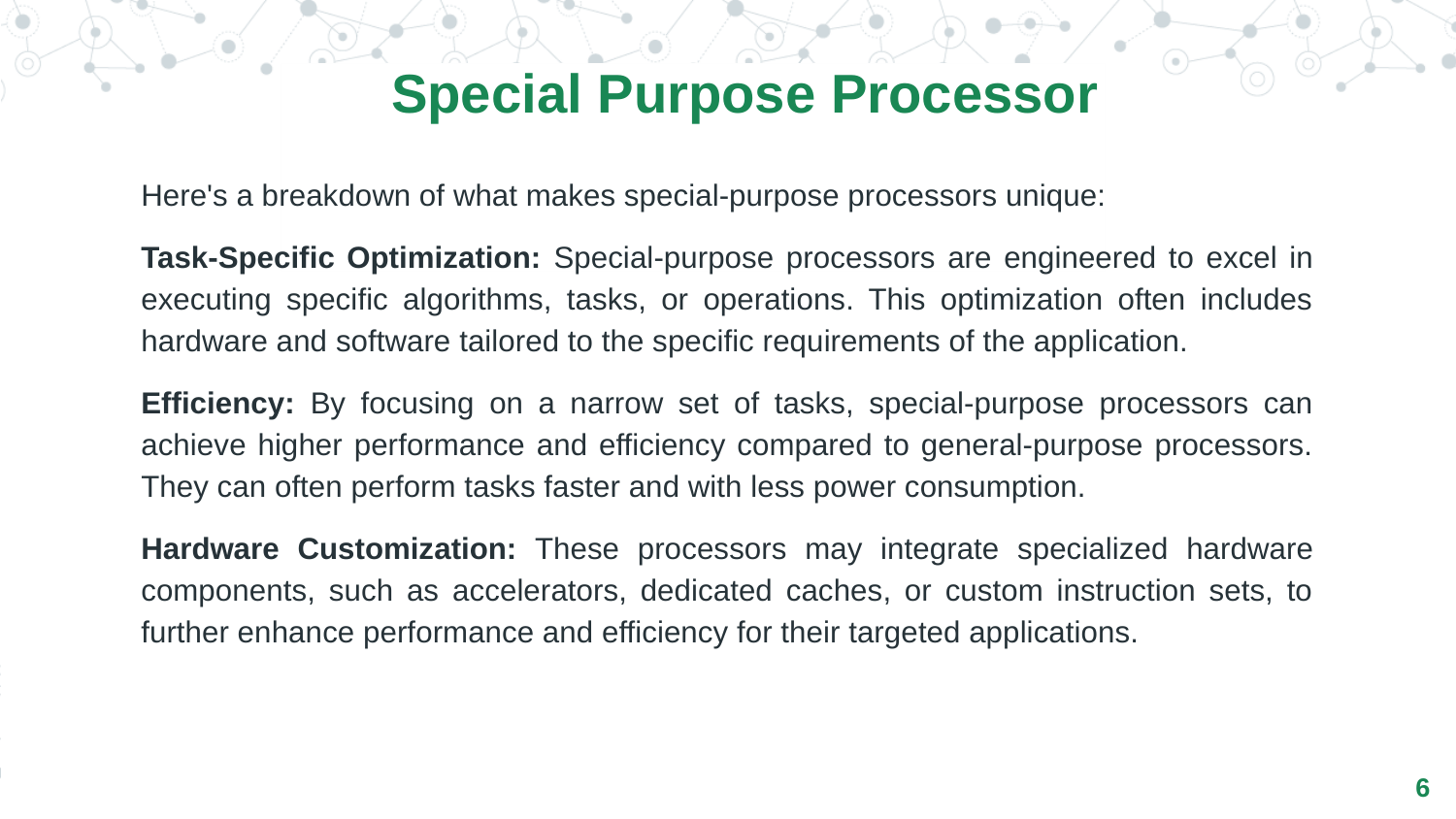

Special Purpose Processor

Here's a breakdown of what makes special-purpose processors unique:
Task-Specific Optimization: Special-purpose processors are engineered to excel in executing specific algorithms, tasks, or operations. This optimization often includes hardware and software tailored to the specific requirements of the application.
Efficiency: By focusing on a narrow set of tasks, special-purpose processors can achieve higher performance and efficiency compared to general-purpose processors. They can often perform tasks faster and with less power consumption.
Hardware Customization: These processors may integrate specialized hardware components, such as accelerators, dedicated caches, or custom instruction sets, to further enhance performance and efficiency for their targeted applications.

6